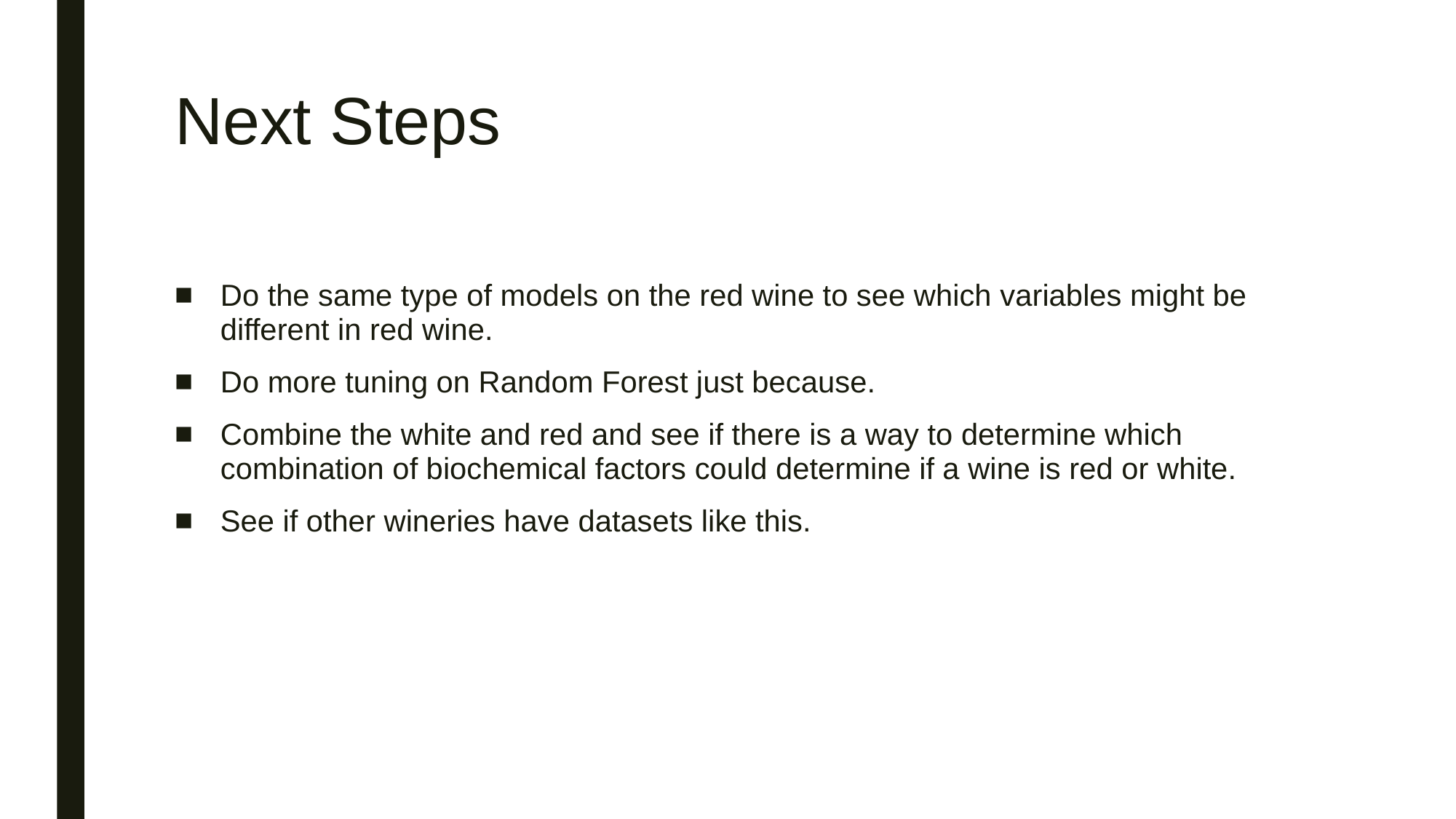

# Next Steps
Do the same type of models on the red wine to see which variables might be different in red wine.
Do more tuning on Random Forest just because.
Combine the white and red and see if there is a way to determine which combination of biochemical factors could determine if a wine is red or white.
See if other wineries have datasets like this.